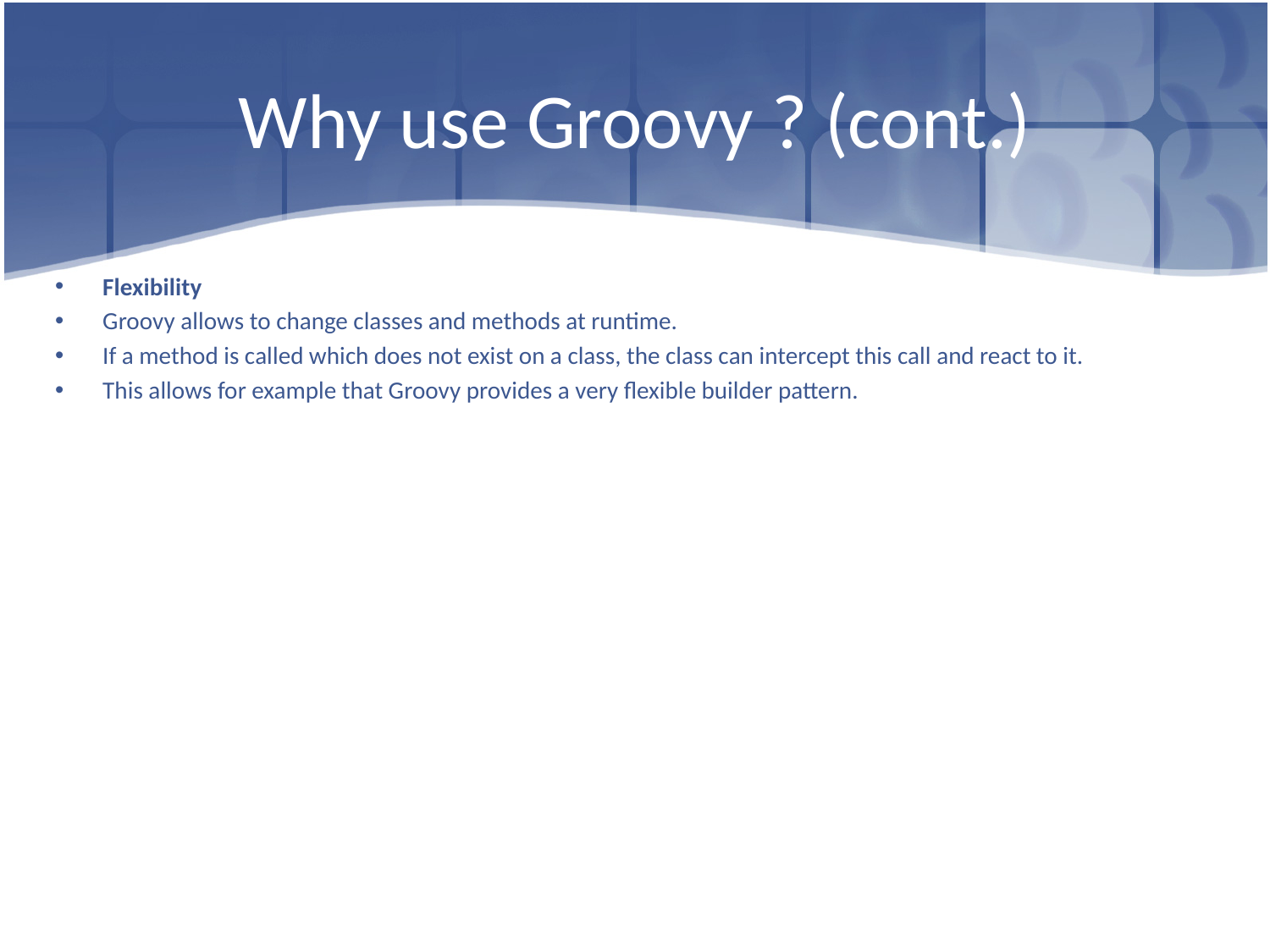

# Why use Groovy ? (cont.)
Flexibility
Groovy allows to change classes and methods at runtime.
If a method is called which does not exist on a class, the class can intercept this call and react to it.
This allows for example that Groovy provides a very flexible builder pattern.